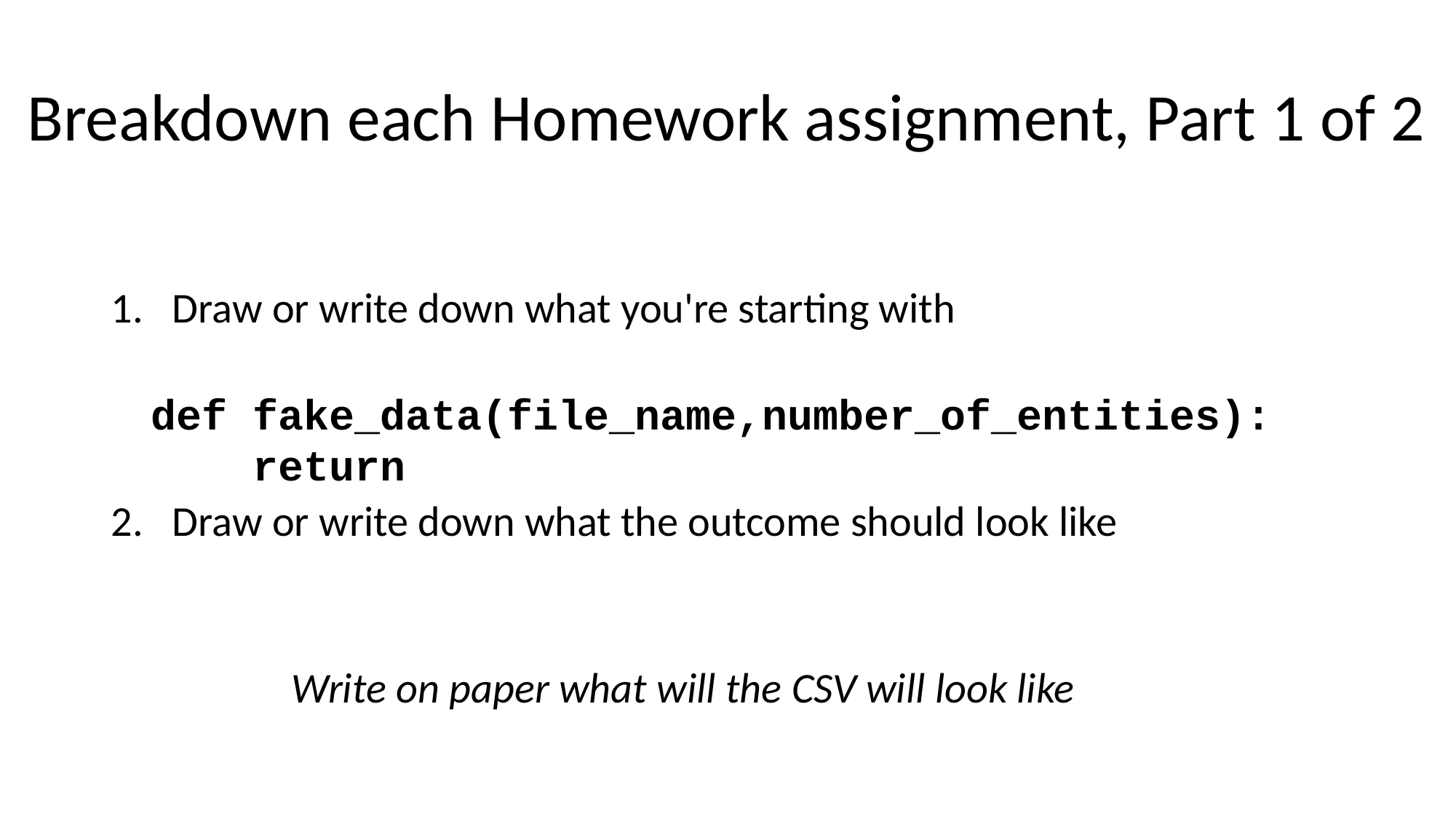

Breakdown each Homework assignment, Part 1 of 2

Draw or write down what you're starting with

Draw or write down what the outcome should look like
def fake_data(file_name,number_of_entities):
    return
Write on paper what will the CSV will look like